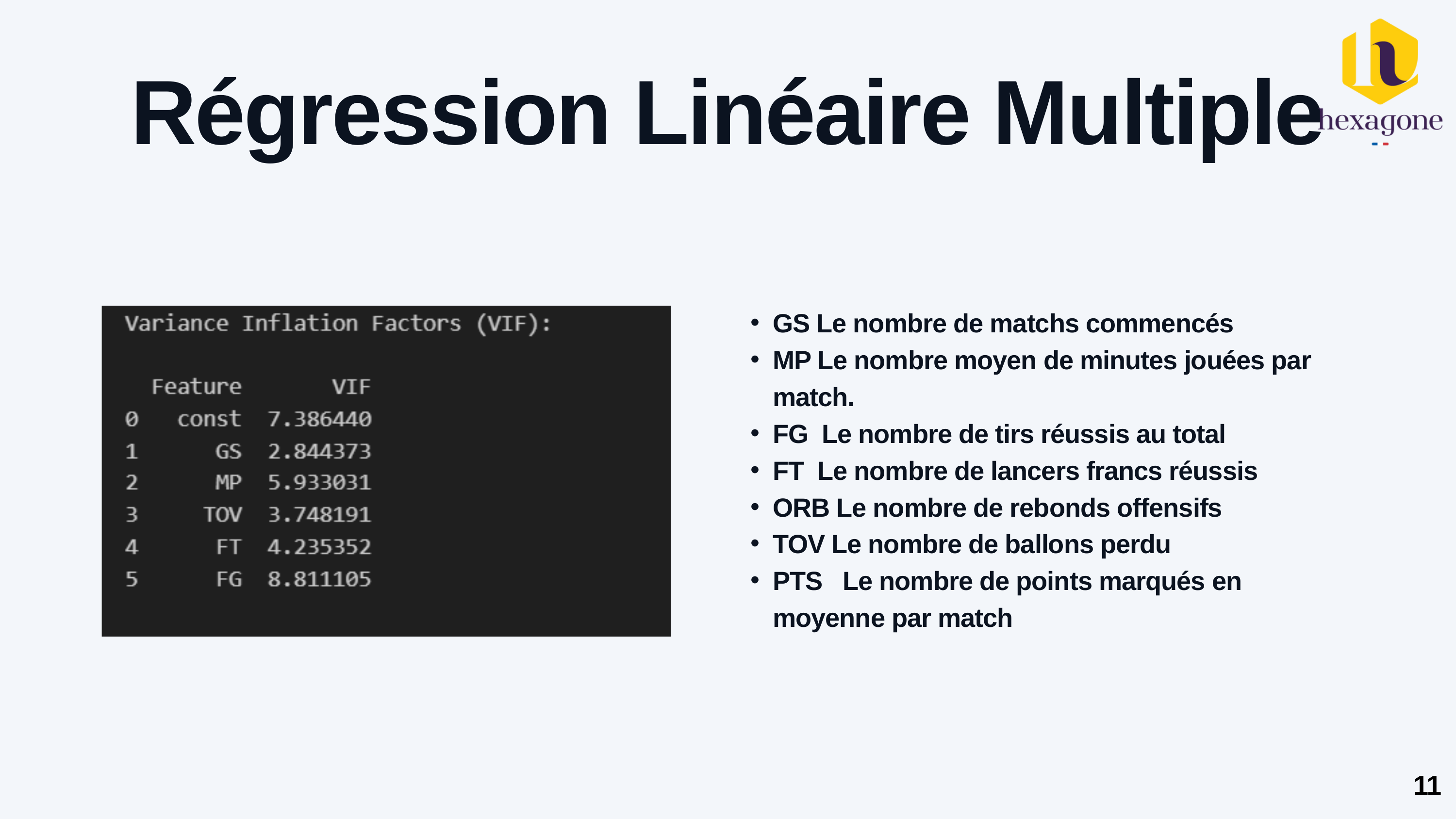

Régression Linéaire Multiple
GS Le nombre de matchs commencés
MP Le nombre moyen de minutes jouées par match.
FG  Le nombre de tirs réussis au total
FT  Le nombre de lancers francs réussis
ORB Le nombre de rebonds offensifs
TOV Le nombre de ballons perdu
PTS   Le nombre de points marqués en moyenne par match

11